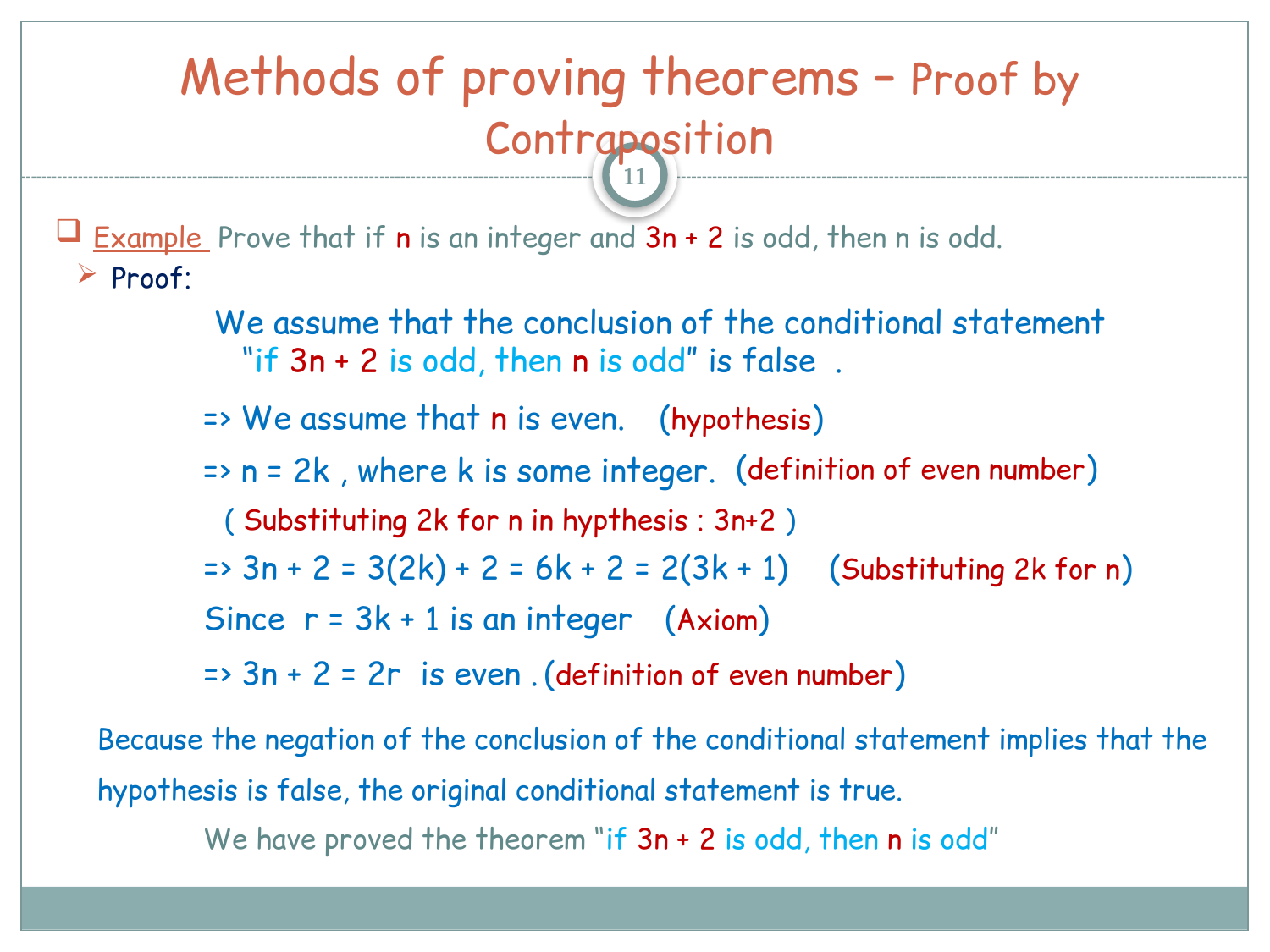

Methods of proving theorems – Proof by Contraposition
11
 Example  Prove that if n is an integer and 3n + 2 is odd, then n is odd.
  Proof:
We assume that the conclusion of the conditional statement
   “if 3n + 2 is odd, then n is odd” is false  .
=> We assume that n is even.
(hypothesis)
(definition of even number)
=> n = 2k , where k is some integer.
( Substituting 2k for n in hypthesis : 3n+2 )
=> 3n + 2 = 3(2k) + 2 = 6k + 2 = 2(3k + 1)
(Substituting 2k for n)
Since  r = 3k + 1 is an integer
(Axiom)
=> 3n + 2 = 2r  is even .
(definition of even number)
Because the negation of the conclusion of the conditional statement implies that the hypothesis is false, the original conditional statement is true.
We have proved the theorem “if 3n + 2 is odd, then n is odd”